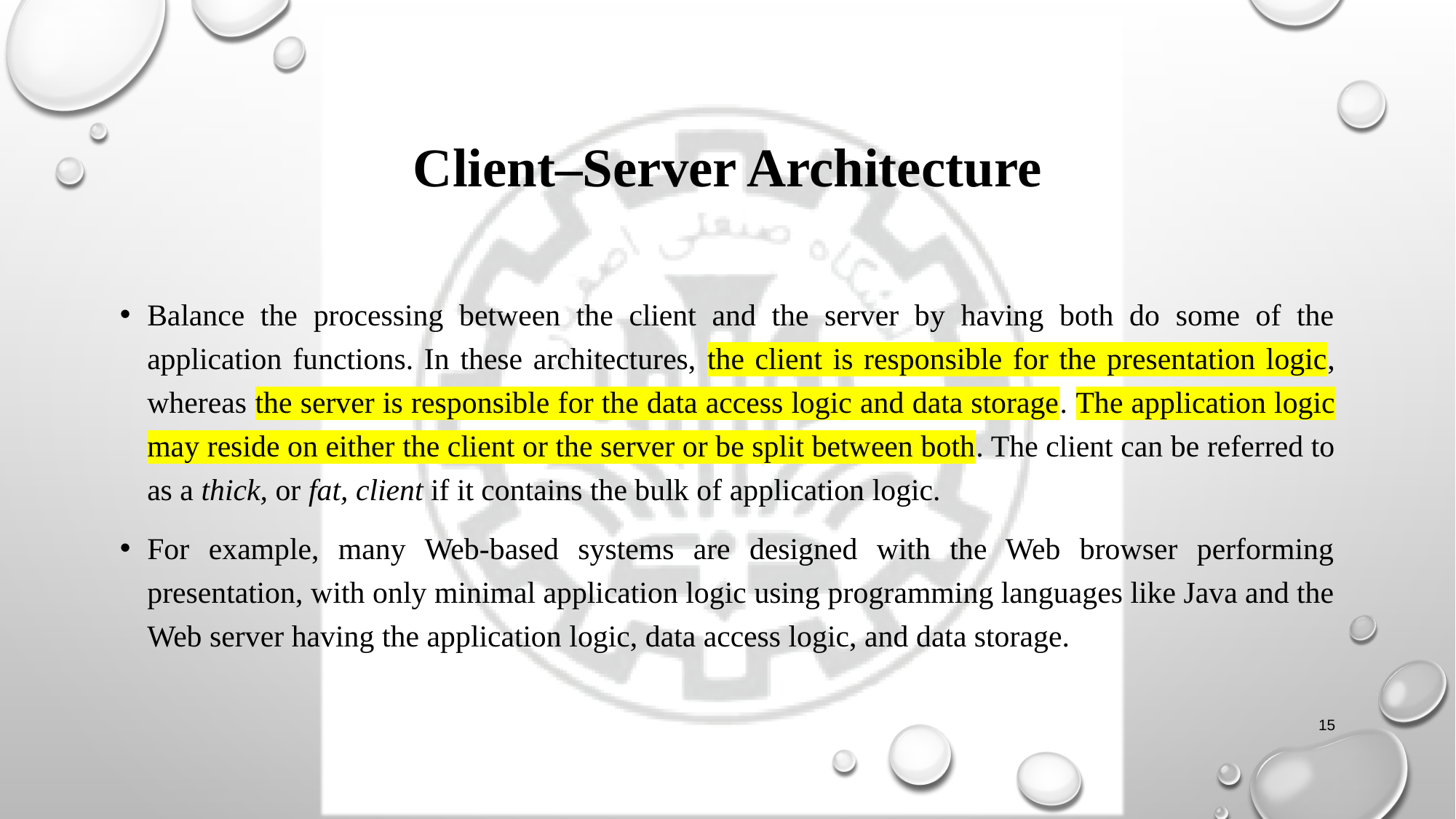

# Client–Server Architecture
Balance the processing between the client and the server by having both do some of the application functions. In these architectures, the client is responsible for the presentation logic, whereas the server is responsible for the data access logic and data storage. The application logic may reside on either the client or the server or be split between both. The client can be referred to as a thick, or fat, client if it contains the bulk of application logic.
For example, many Web-based systems are designed with the Web browser performing presentation, with only minimal application logic using programming languages like Java and the Web server having the application logic, data access logic, and data storage.
15